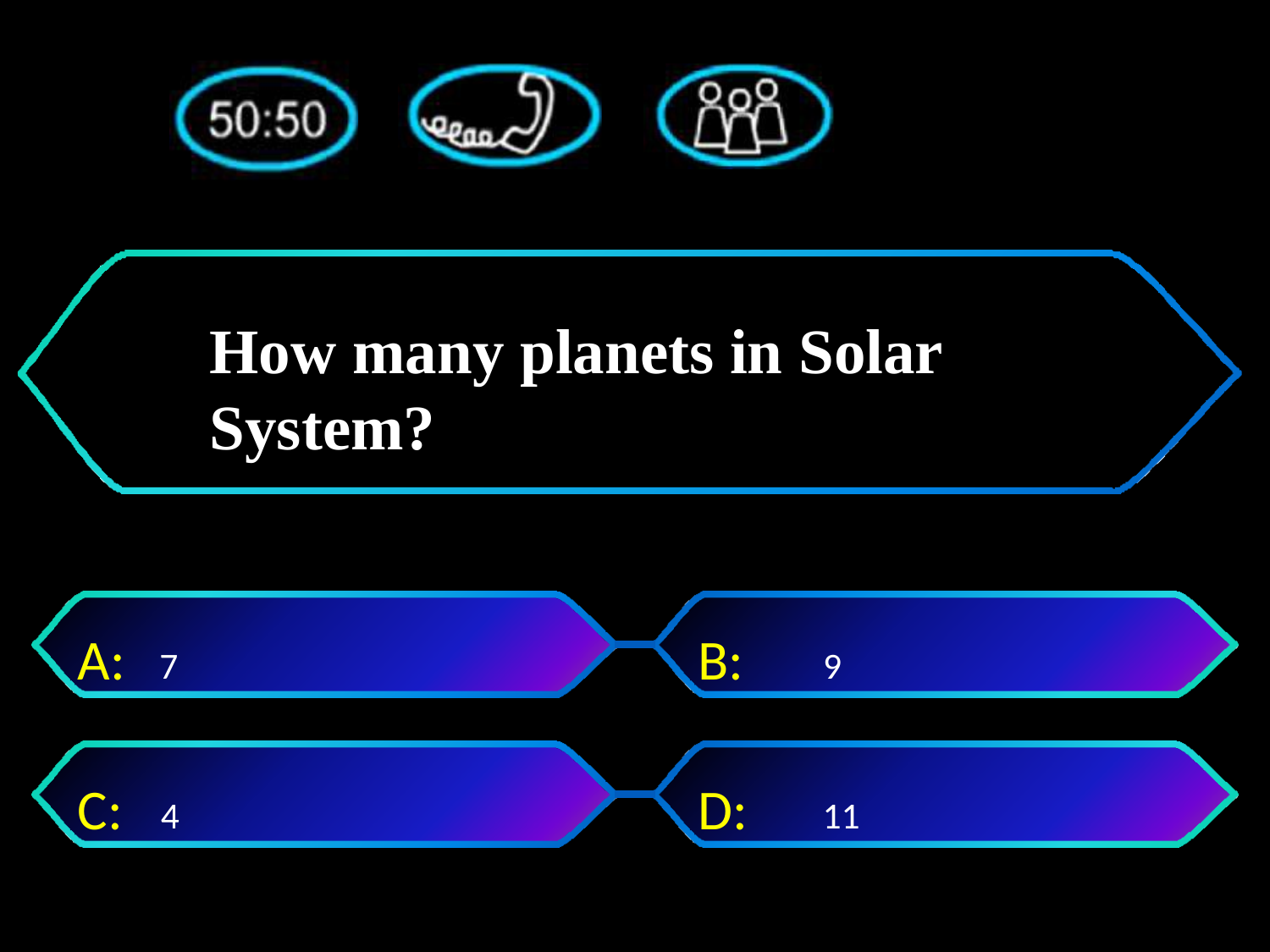

# How many planets in Solar System?

A:	7
B:	9

C:   4
D:	  11